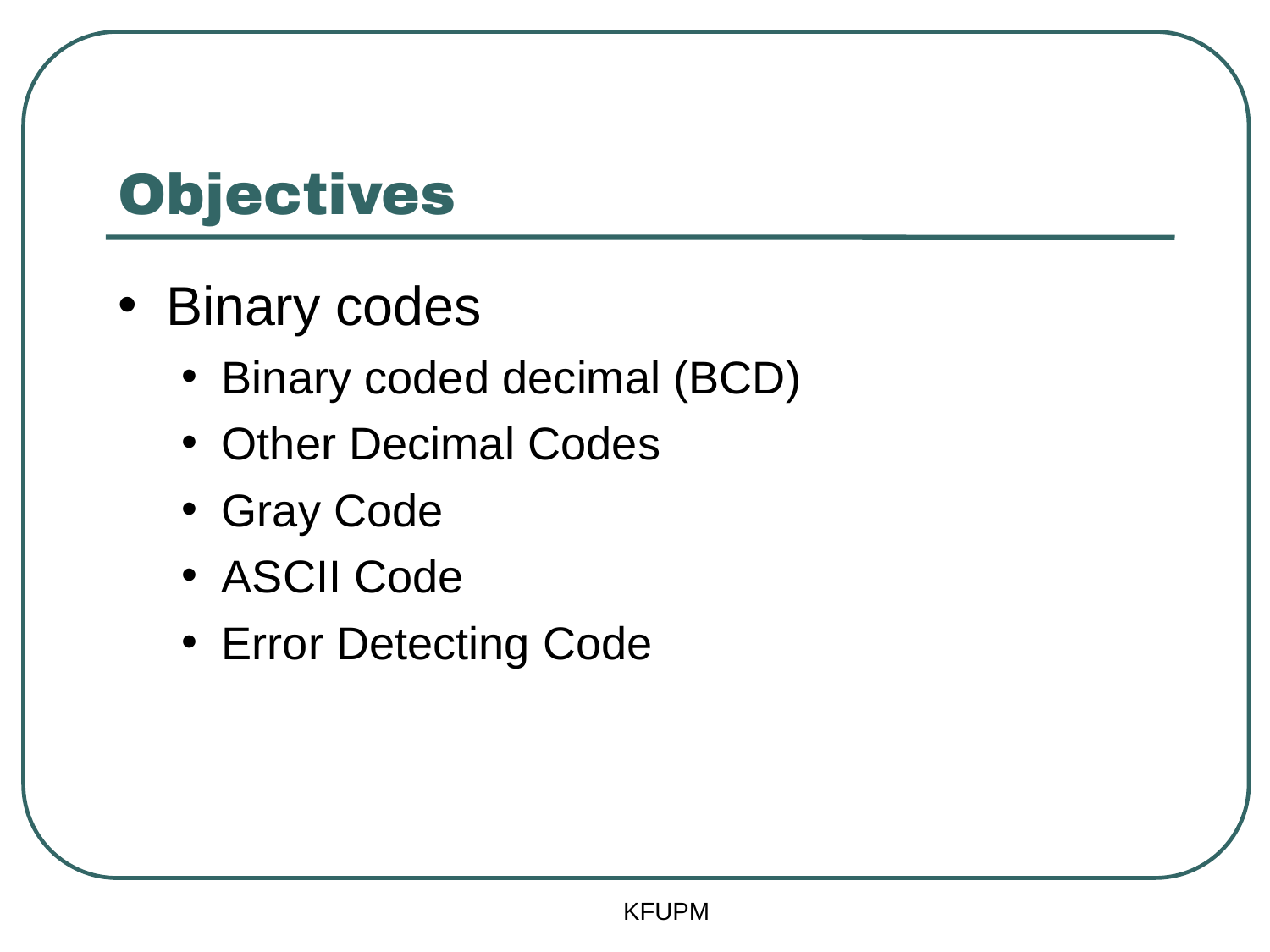

# Objectives
Binary codes
Binary coded decimal (BCD)
Other Decimal Codes
Gray Code
ASCII Code
Error Detecting Code

KFUPM